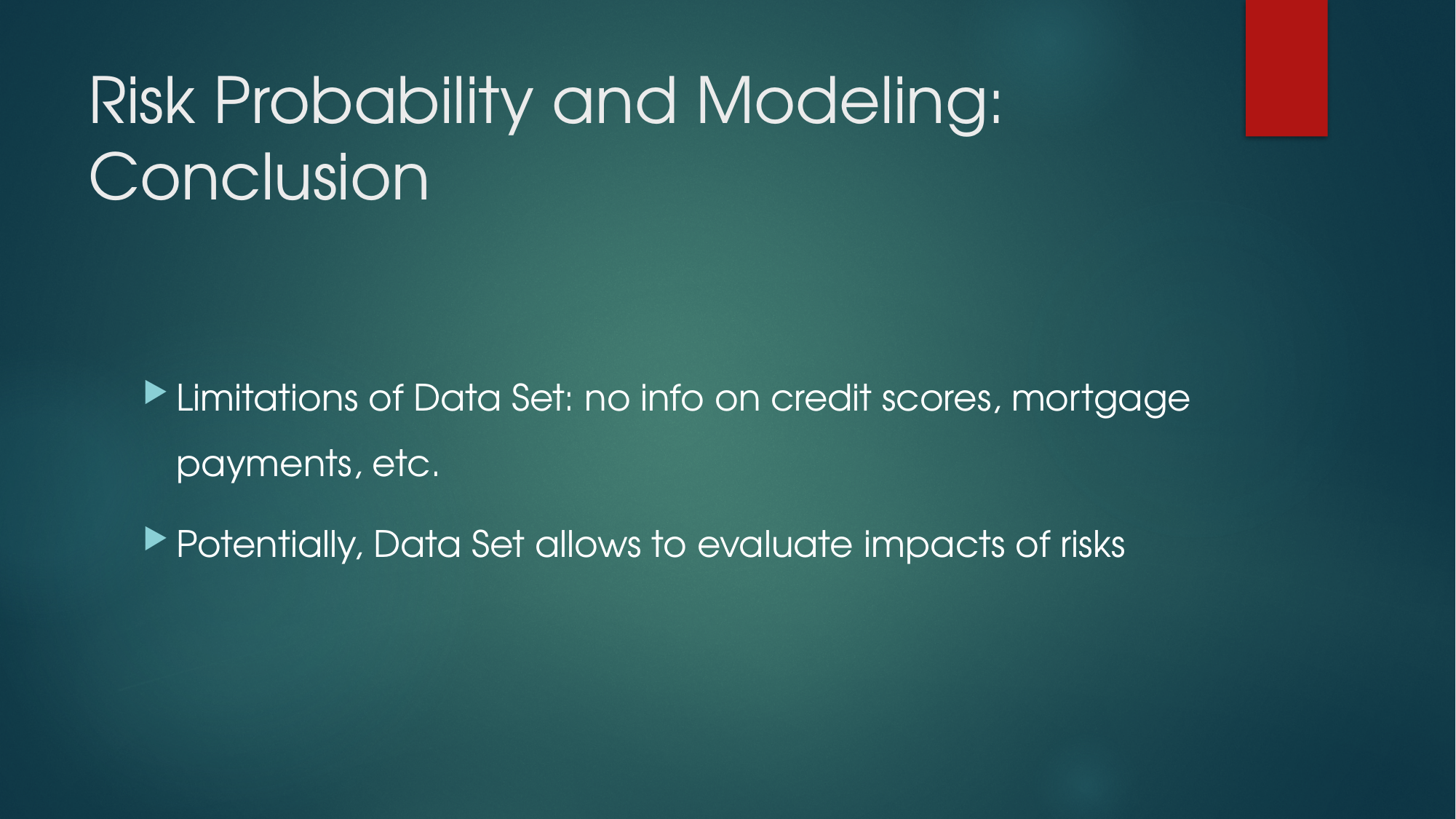

# Risk Probability and Modeling: Conclusion
Limitations of Data Set: no info on credit scores, mortgage payments, etc.
Potentially, Data Set allows to evaluate impacts of risks